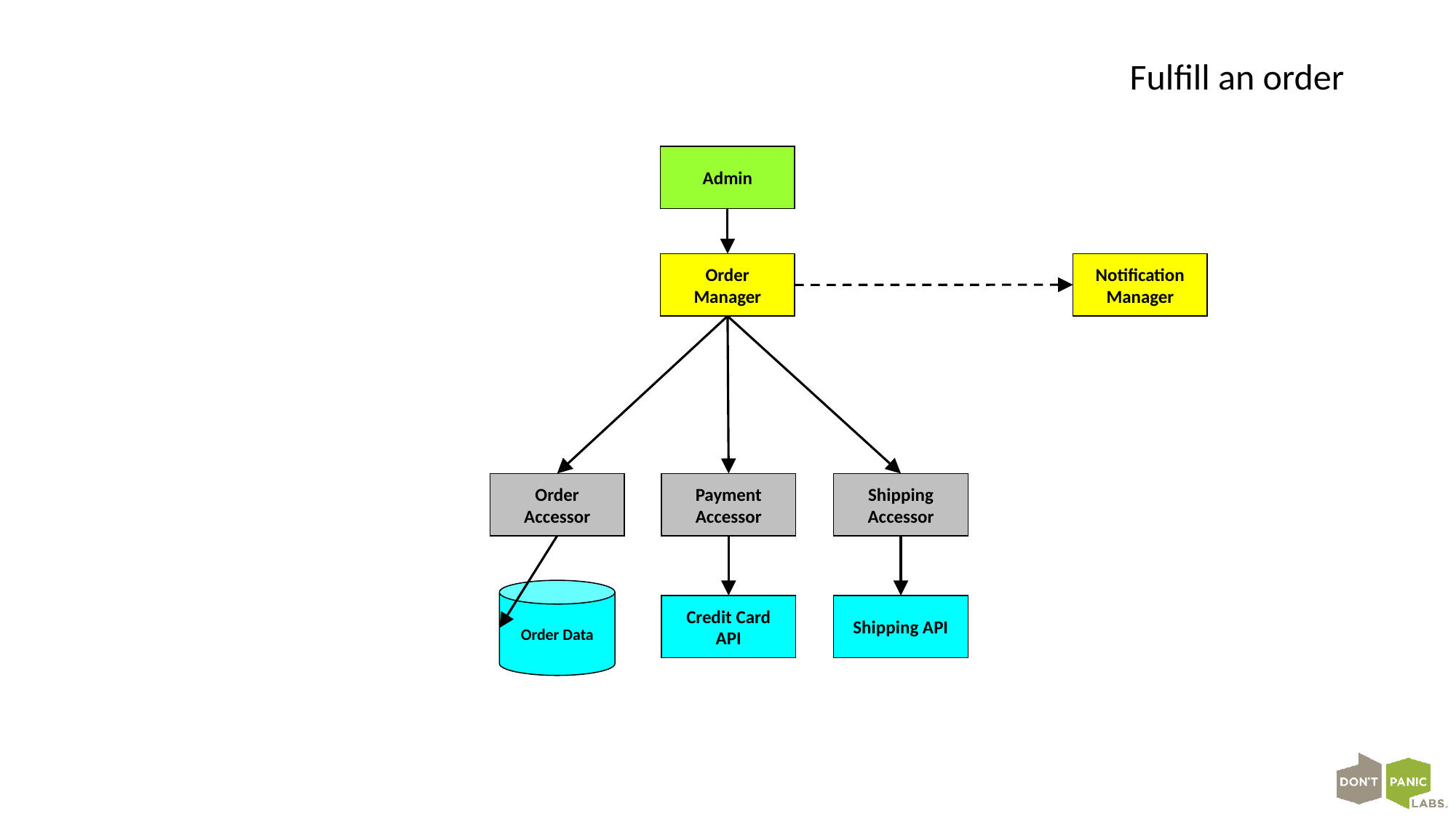

# Fulfill an order
Admin
Notification Manager
Order Manager
Order Accessor
Payment Accessor
Shipping Accessor
Order Data
Credit Card API
Shipping API